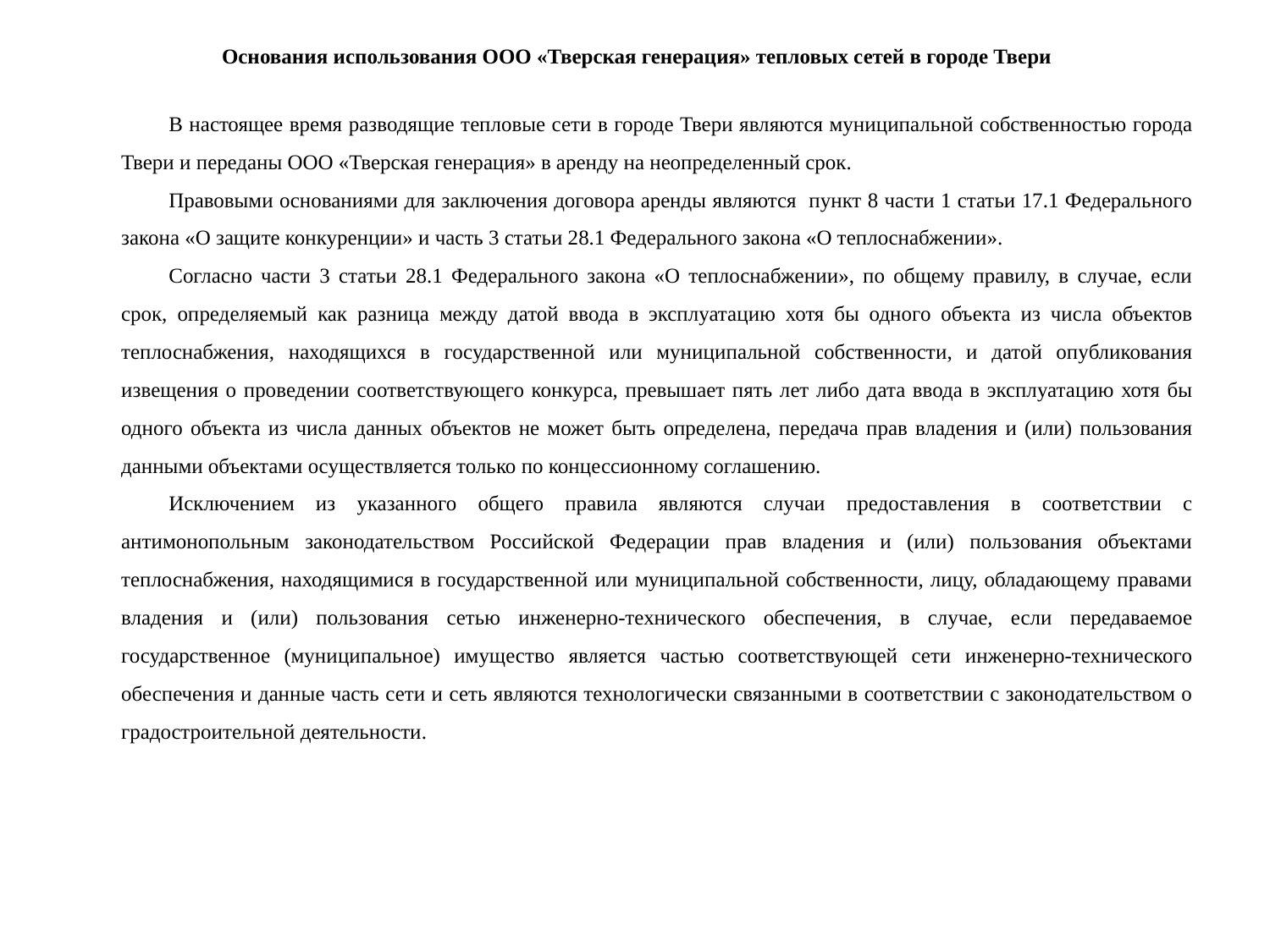

Основания использования ООО «Тверская генерация» тепловых сетей в городе Твери

В настоящее время разводящие тепловые сети в городе Твери являются муниципальной собственностью города Твери и переданы ООО «Тверская генерация» в аренду на неопределенный срок.
Правовыми основаниями для заключения договора аренды являются  пункт 8 части 1 статьи 17.1 Федерального закона «О защите конкуренции» и часть 3 статьи 28.1 Федерального закона «О теплоснабжении».
Согласно части 3 статьи 28.1 Федерального закона «О теплоснабжении», по общему правилу, в случае, если срок, определяемый как разница между датой ввода в эксплуатацию хотя бы одного объекта из числа объектов теплоснабжения, находящихся в государственной или муниципальной собственности, и датой опубликования извещения о проведении соответствующего конкурса, превышает пять лет либо дата ввода в эксплуатацию хотя бы одного объекта из числа данных объектов не может быть определена, передача прав владения и (или) пользования данными объектами осуществляется только по концессионному соглашению.
Исключением из указанного общего правила являются случаи предоставления в соответствии с антимонопольным законодательством Российской Федерации прав владения и (или) пользования объектами теплоснабжения, находящимися в государственной или муниципальной собственности, лицу, обладающему правами владения и (или) пользования сетью инженерно-технического обеспечения, в случае, если передаваемое государственное (муниципальное) имущество является частью соответствующей сети инженерно-технического обеспечения и данные часть сети и сеть являются технологически связанными в соответствии с законодательством о градостроительной деятельности.